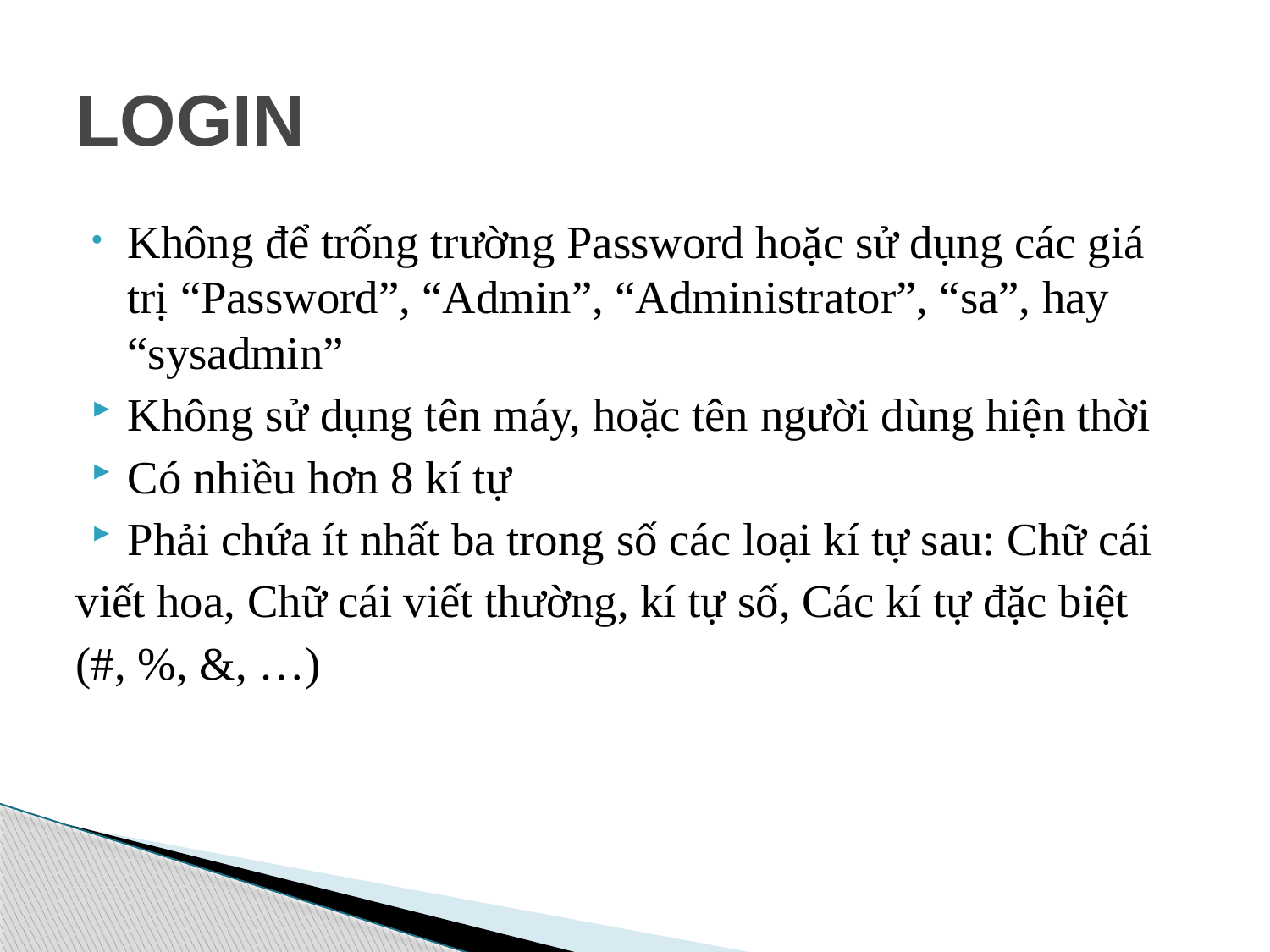

# LOGIN
Không để trống trường Password hoặc sử dụng các giá trị “Password”, “Admin”, “Administrator”, “sa”, hay “sysadmin”
Không sử dụng tên máy, hoặc tên người dùng hiện thời
Có nhiều hơn 8 kí tự
Phải chứa ít nhất ba trong số các loại kí tự sau: Chữ cái
viết hoa, Chữ cái viết thường, kí tự số, Các kí tự đặc biệt
(#, %, &, …)